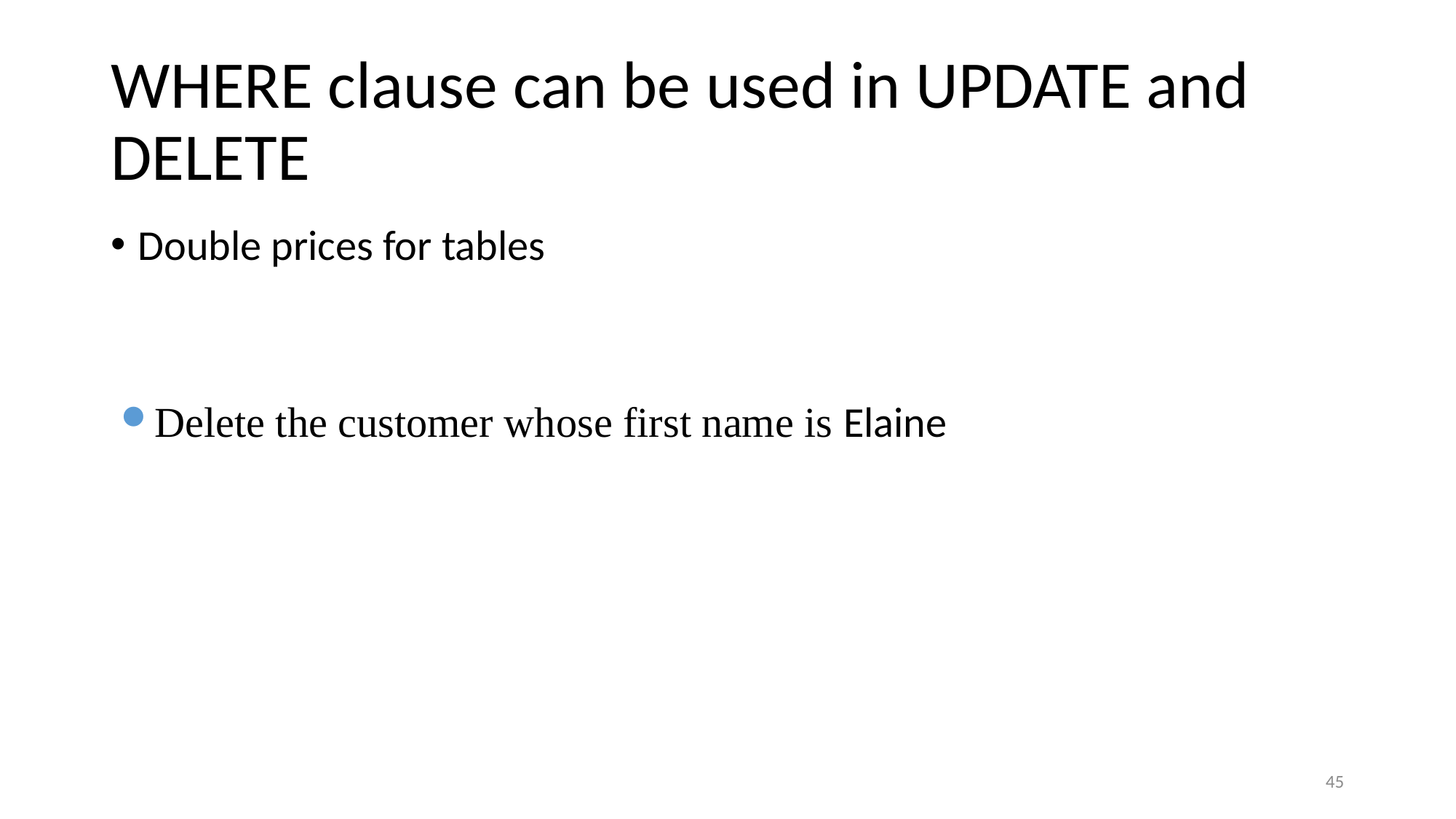

# WHERE clause can be used in UPDATE and DELETE
Double prices for tables

Delete the customer whose first name is Elaine

45